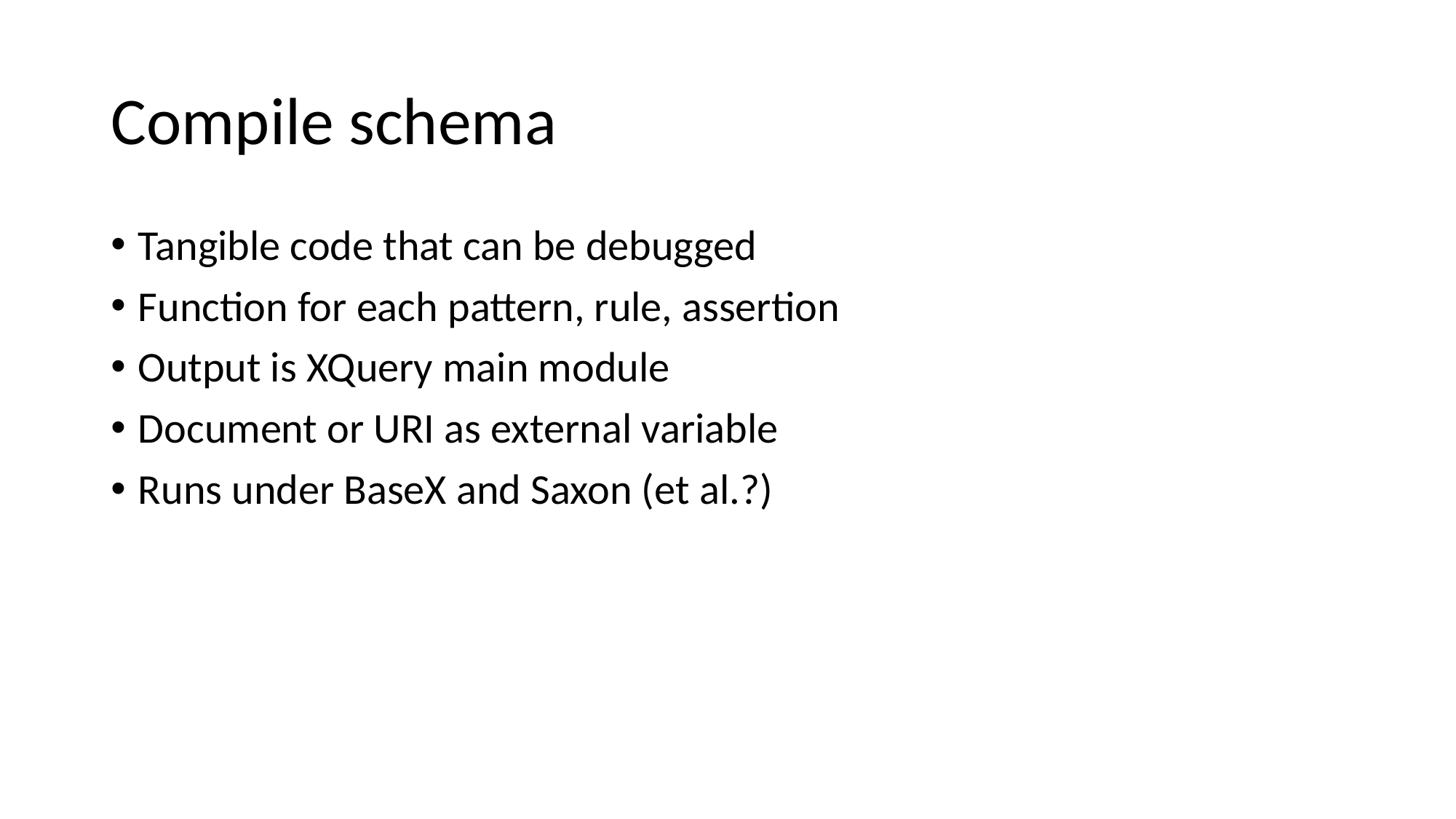

# Compile schema
Tangible code that can be debugged
Function for each pattern, rule, assertion
Output is XQuery main module
Document or URI as external variable
Runs under BaseX and Saxon (et al.?)